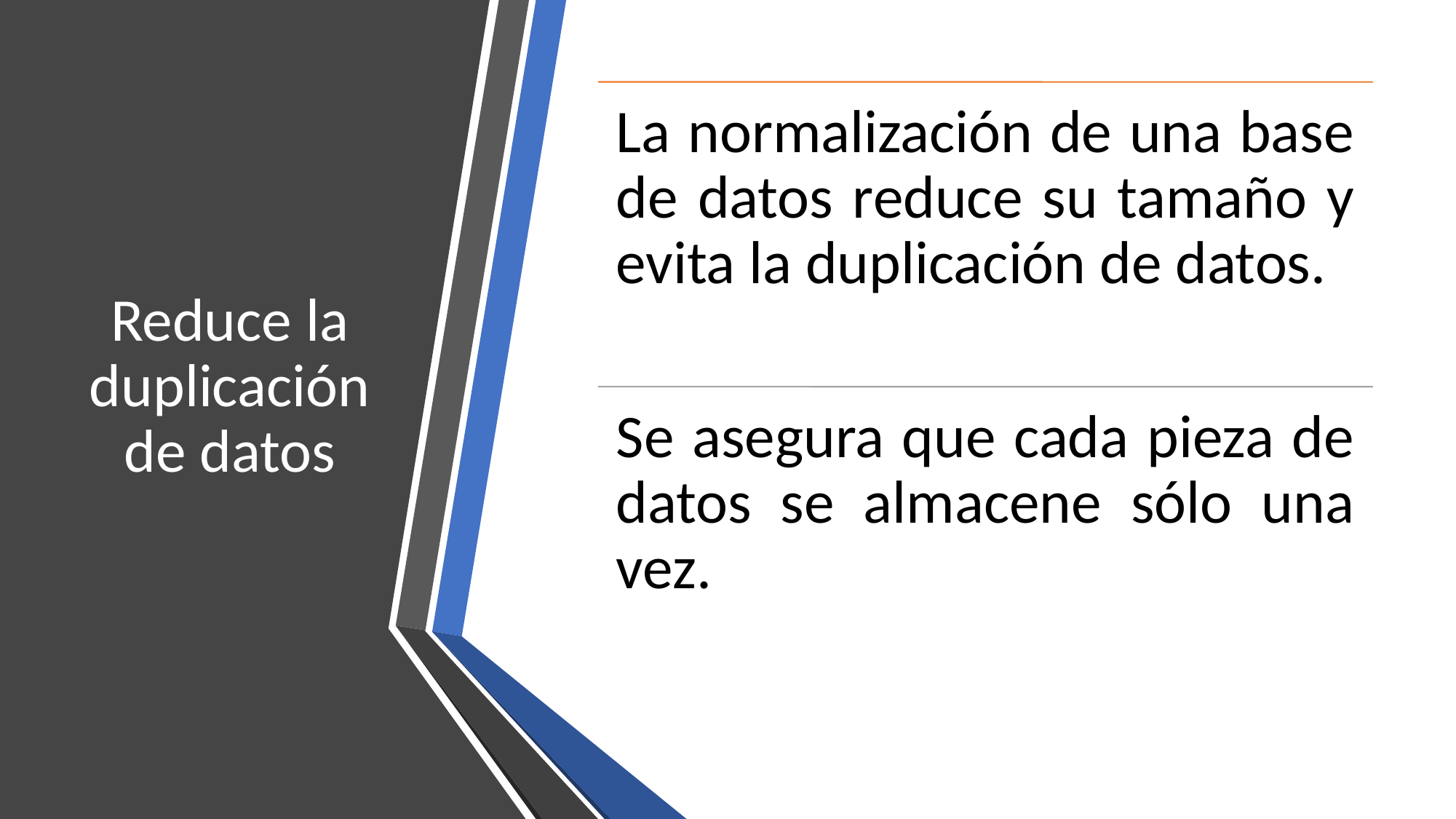

# Reduce la duplicación de datos
La normalización de una base de datos reduce su tamaño y evita la duplicación de datos.
Se asegura que cada pieza de datos se almacene sólo una vez.